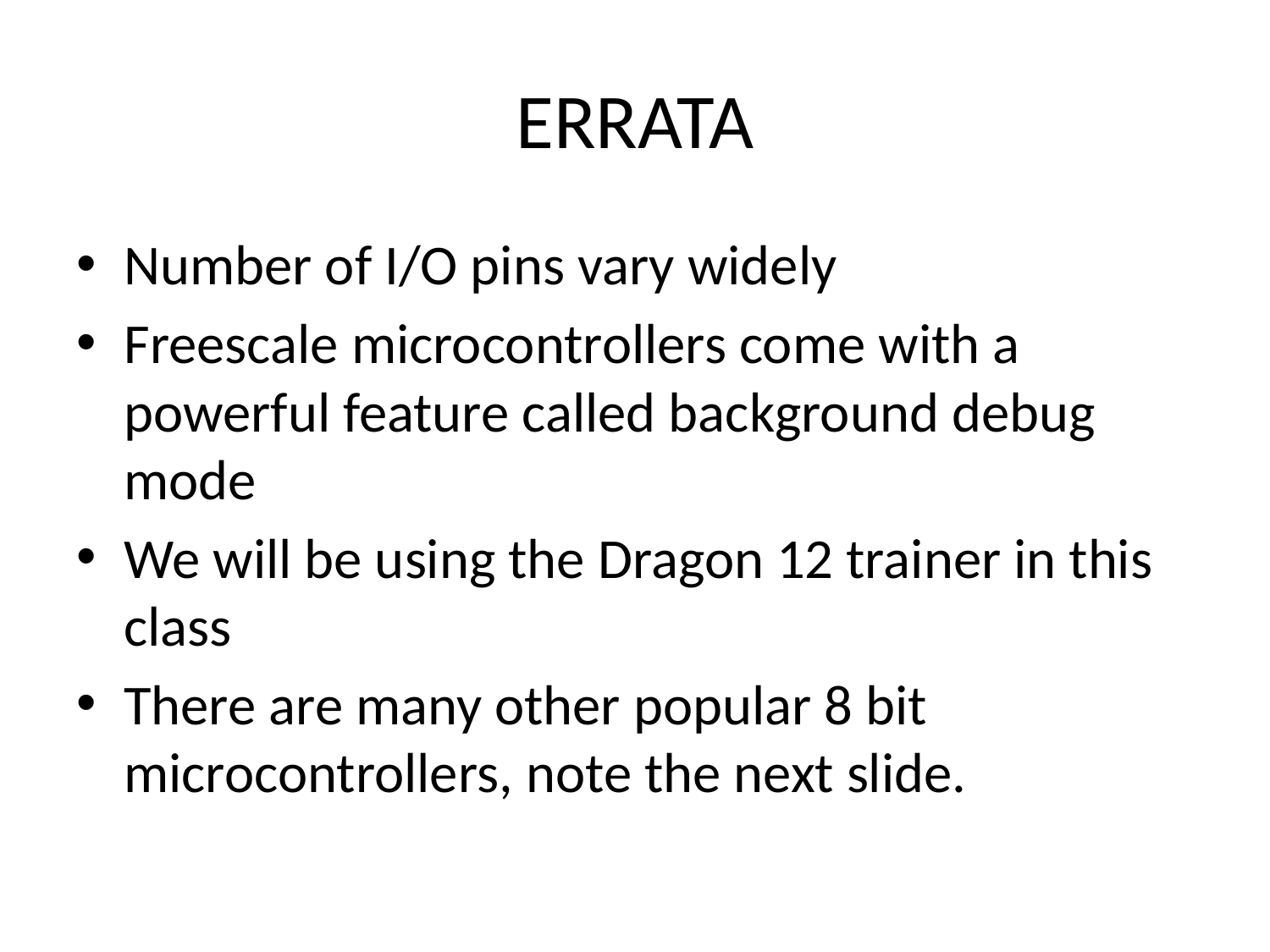

# ERRATA
Number of I/O pins vary widely
Freescale microcontrollers come with a powerful feature called background debug mode
We will be using the Dragon 12 trainer in this class
There are many other popular 8 bit microcontrollers, note the next slide.